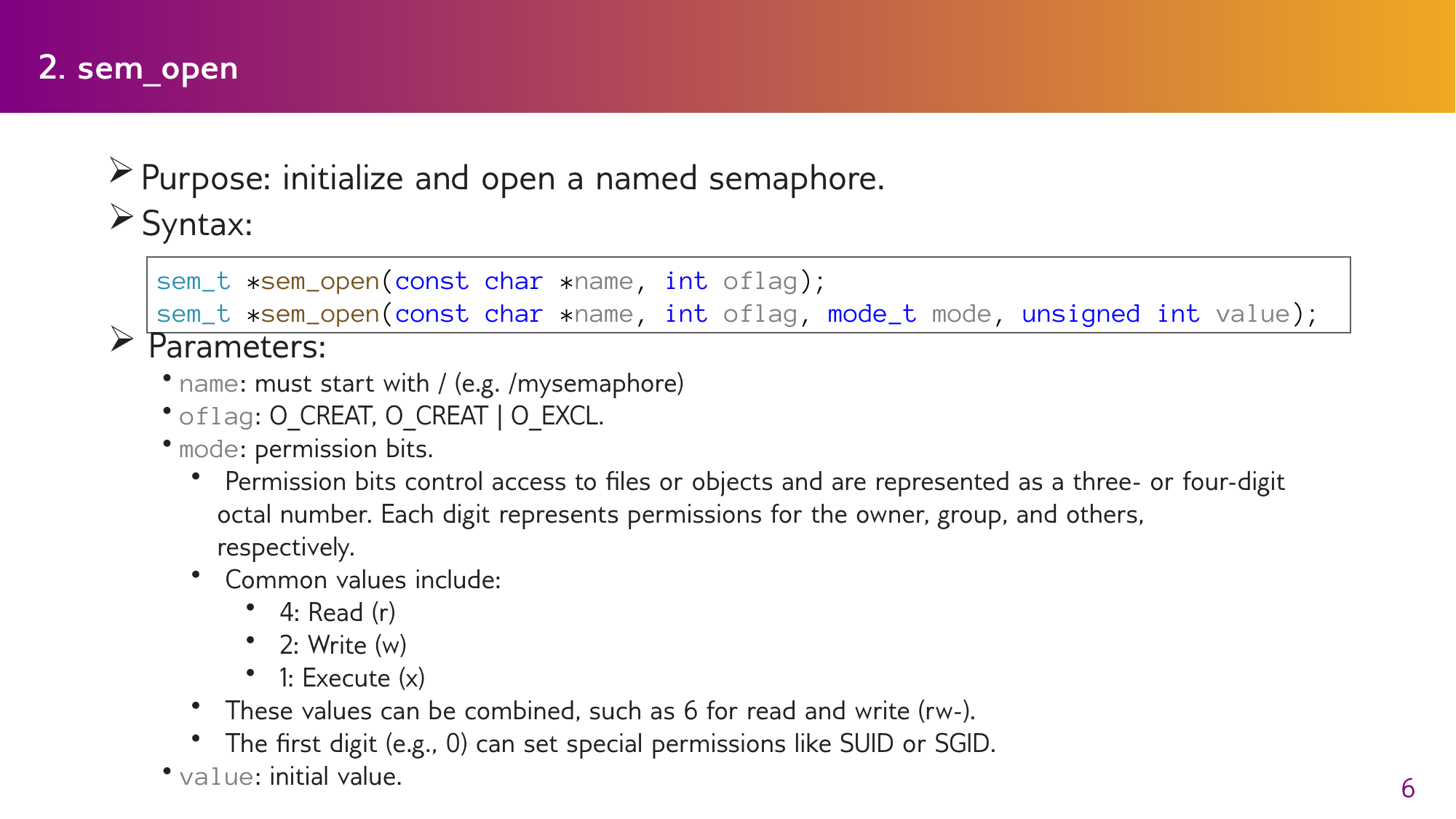

# 2. sem_open
Purpose: initialize and open a named semaphore.
Syntax:
sem_t *sem_open(const char *name, int oflag);
sem_t *sem_open(const char *name, int oflag, mode_t mode, unsigned int value);
Parameters:
 name: must start with / (e.g. /mysemaphore)
 oflag: O_CREAT, O_CREAT | O_EXCL.
 mode: permission bits.
 Permission bits control access to files or objects and are represented as a three- or four-digit octal number. Each digit represents permissions for the owner, group, and others, respectively.
 Common values include:
 4: Read (r)
 2: Write (w)
 1: Execute (x)
 These values can be combined, such as 6 for read and write (rw-).
 The first digit (e.g., 0) can set special permissions like SUID or SGID.
 value: initial value.
6